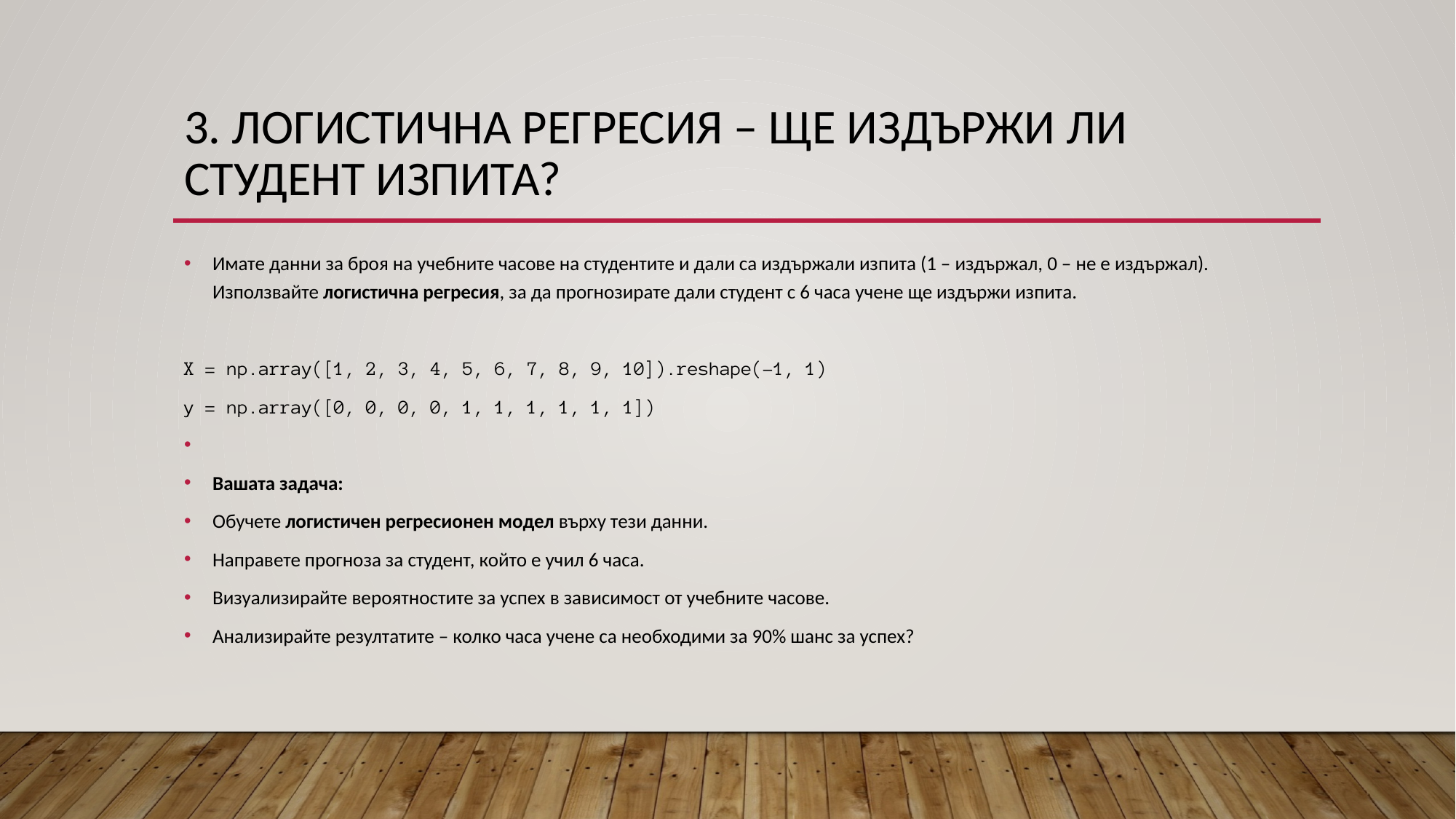

# 3. Логистична регресия – Ще издържи ли студент изпита?
Имате данни за броя на учебните часове на студентите и дали са издържали изпита (1 – издържал, 0 – не е издържал). Използвайте логистична регресия, за да прогнозирате дали студент с 6 часа учене ще издържи изпита.

X = np.array([1, 2, 3, 4, 5, 6, 7, 8, 9, 10]).reshape(-1, 1)
y = np.array([0, 0, 0, 0, 1, 1, 1, 1, 1, 1])

Вашата задача:
Обучете логистичен регресионен модел върху тези данни.
Направете прогноза за студент, който е учил 6 часа.
Визуализирайте вероятностите за успех в зависимост от учебните часове.
Анализирайте резултатите – колко часа учене са необходими за 90% шанс за успех?